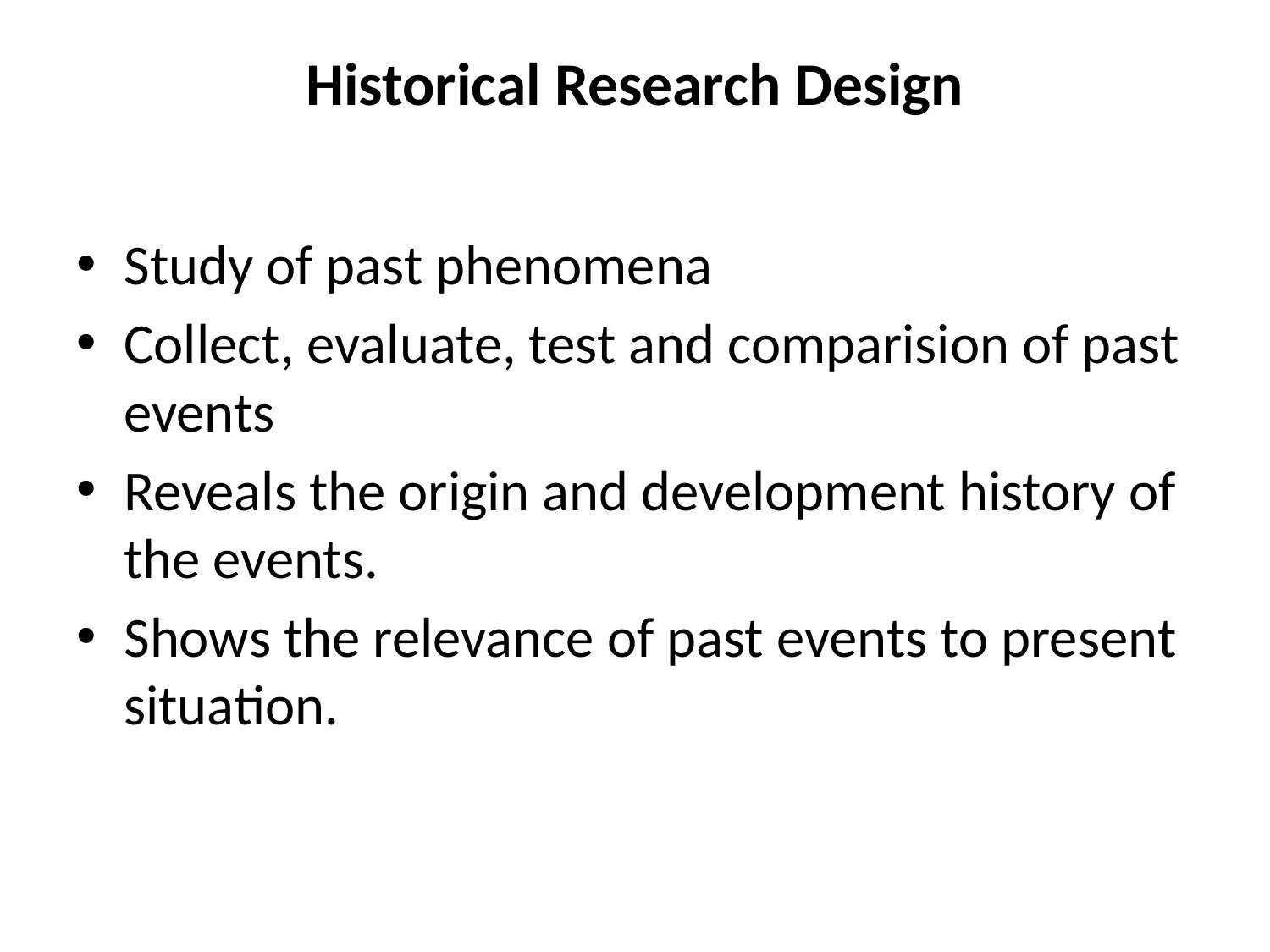

# Historical Research Design
Study of past phenomena
Collect, evaluate, test and comparision of past events
Reveals the origin and development history of the events.
Shows the relevance of past events to present situation.